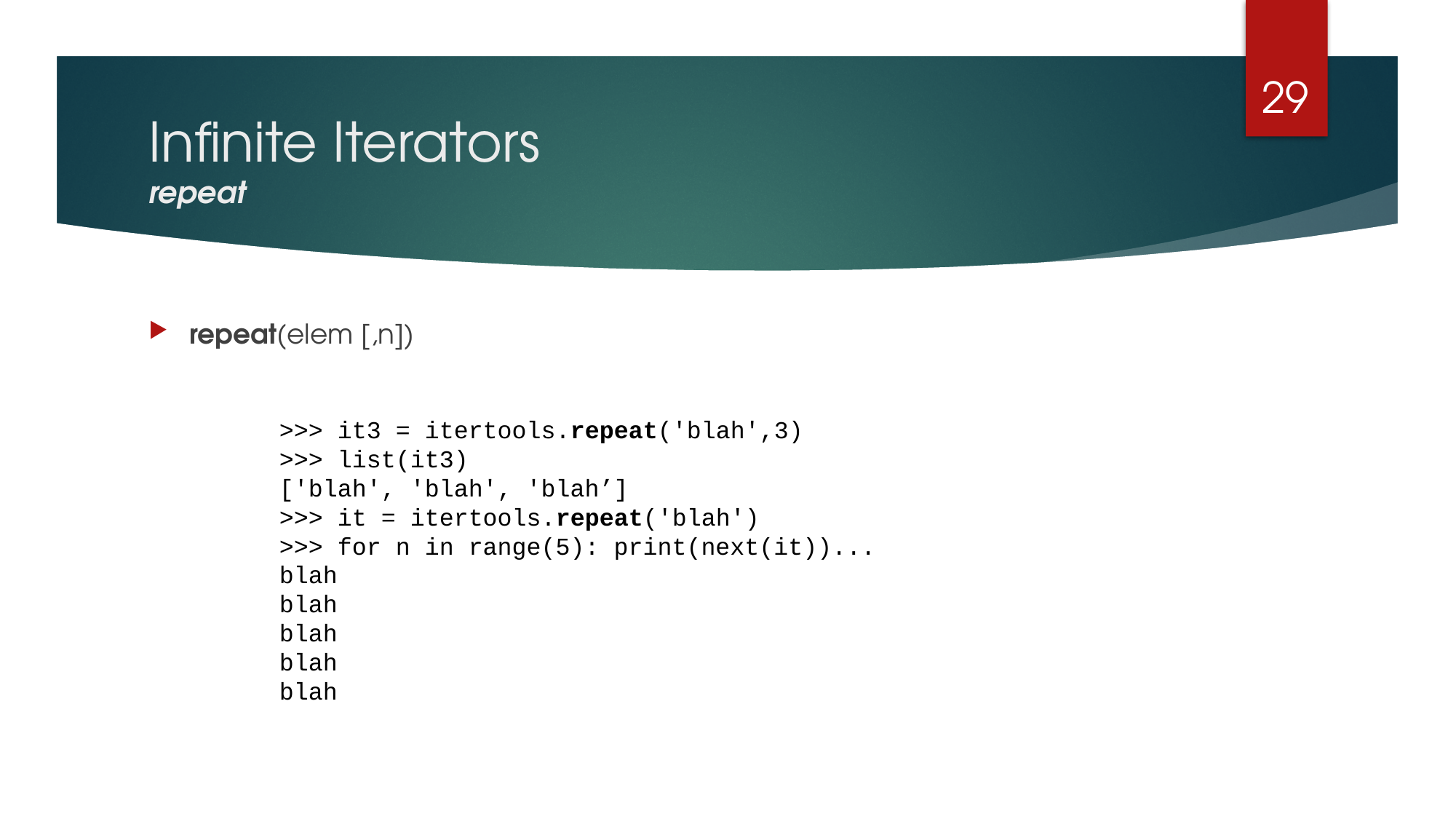

29
# Infinite Iterators repeat
repeat(elem [,n])
>>> it3 = itertools.repeat('blah',3)
>>> list(it3)
['blah', 'blah', 'blah’]
>>> it = itertools.repeat('blah')
>>> for n in range(5): print(next(it))...
blah
blah
blah
blah
blah